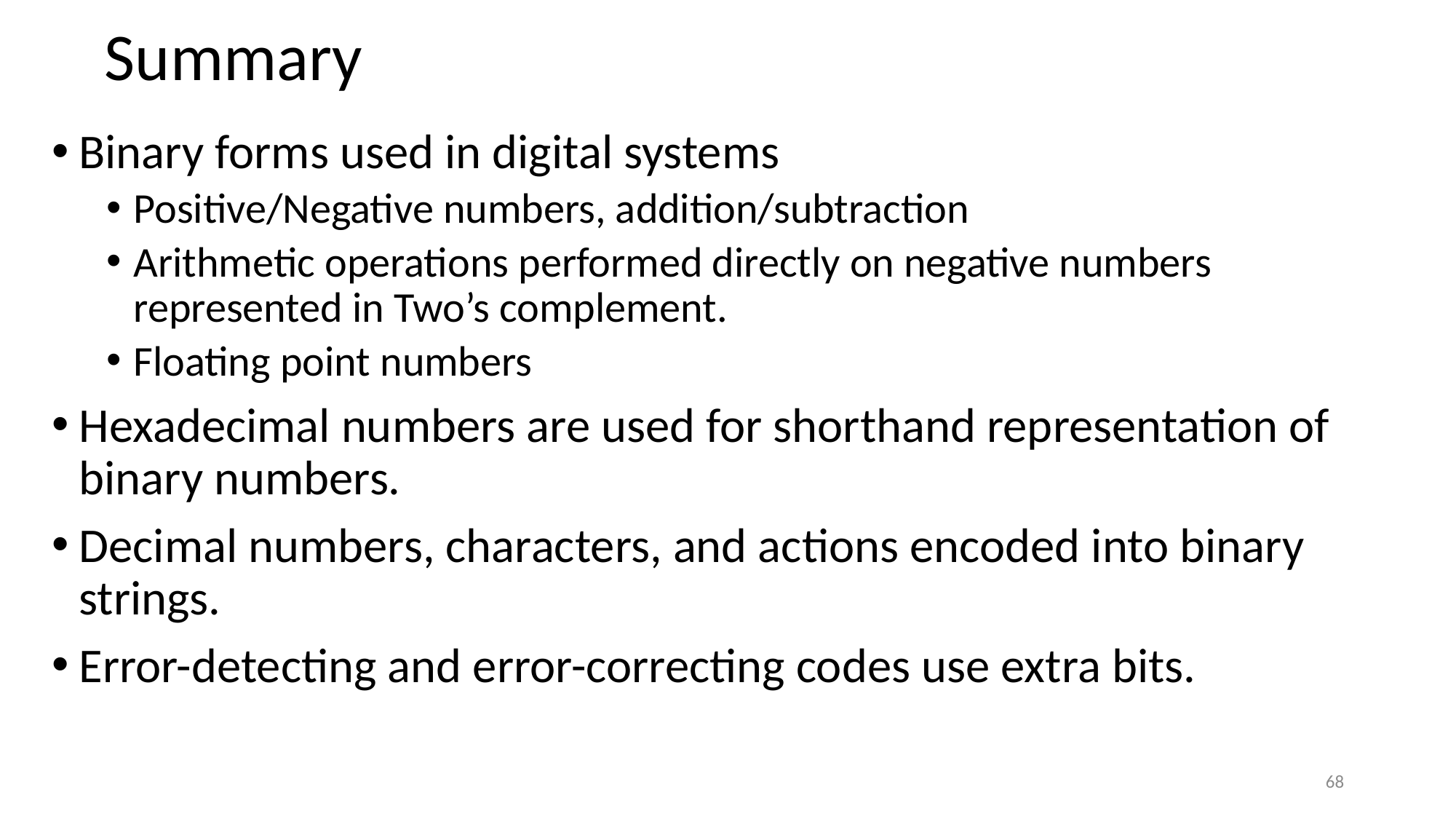

# Summary
Binary forms used in digital systems
Positive/Negative numbers, addition/subtraction
Arithmetic operations performed directly on negative numbers represented in Two’s complement.
Floating point numbers
Hexadecimal numbers are used for shorthand representation of binary numbers.
Decimal numbers, characters, and actions encoded into binary strings.
Error-detecting and error-correcting codes use extra bits.
68